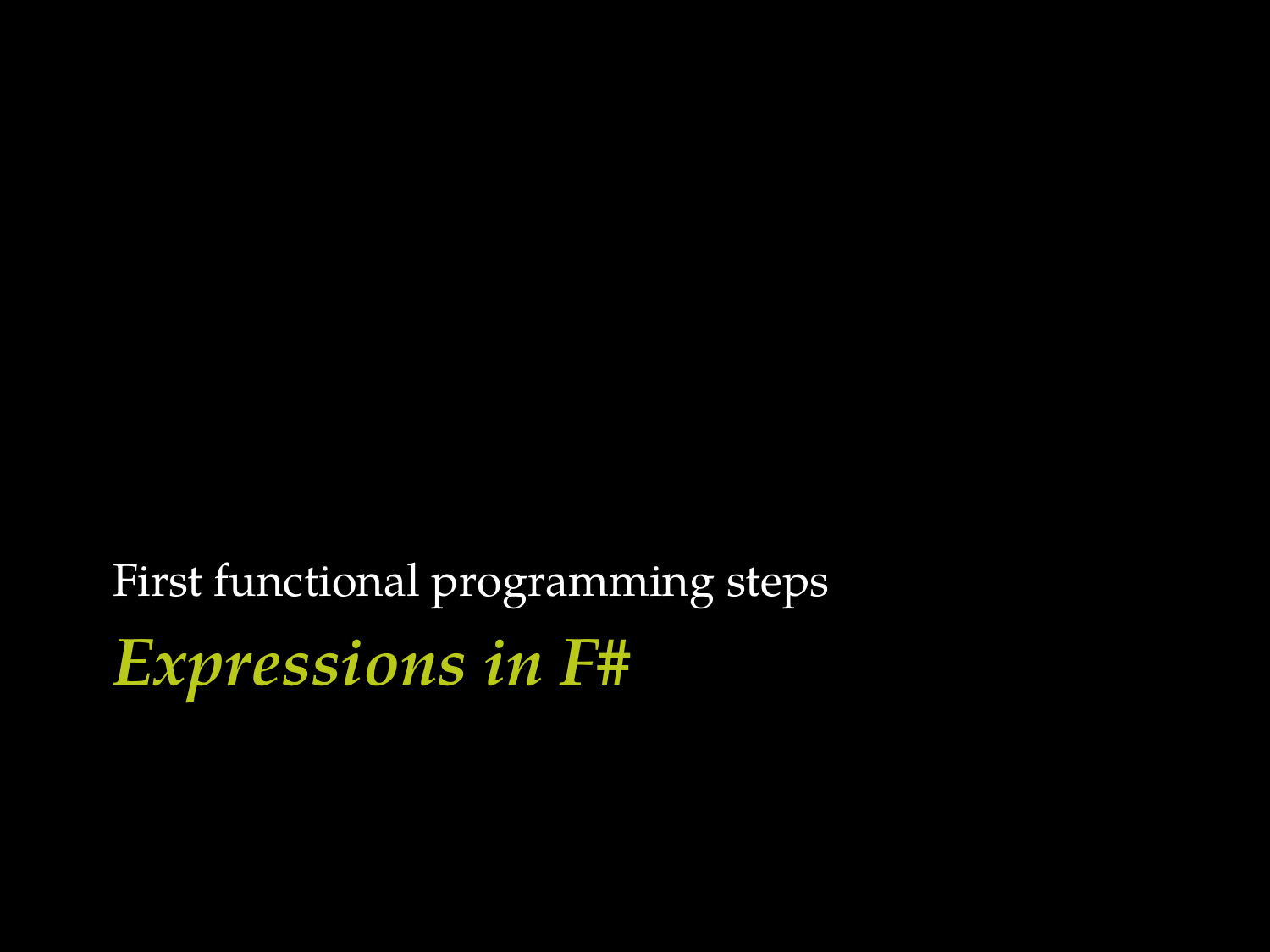

First functional programming steps
# Expressions in F#